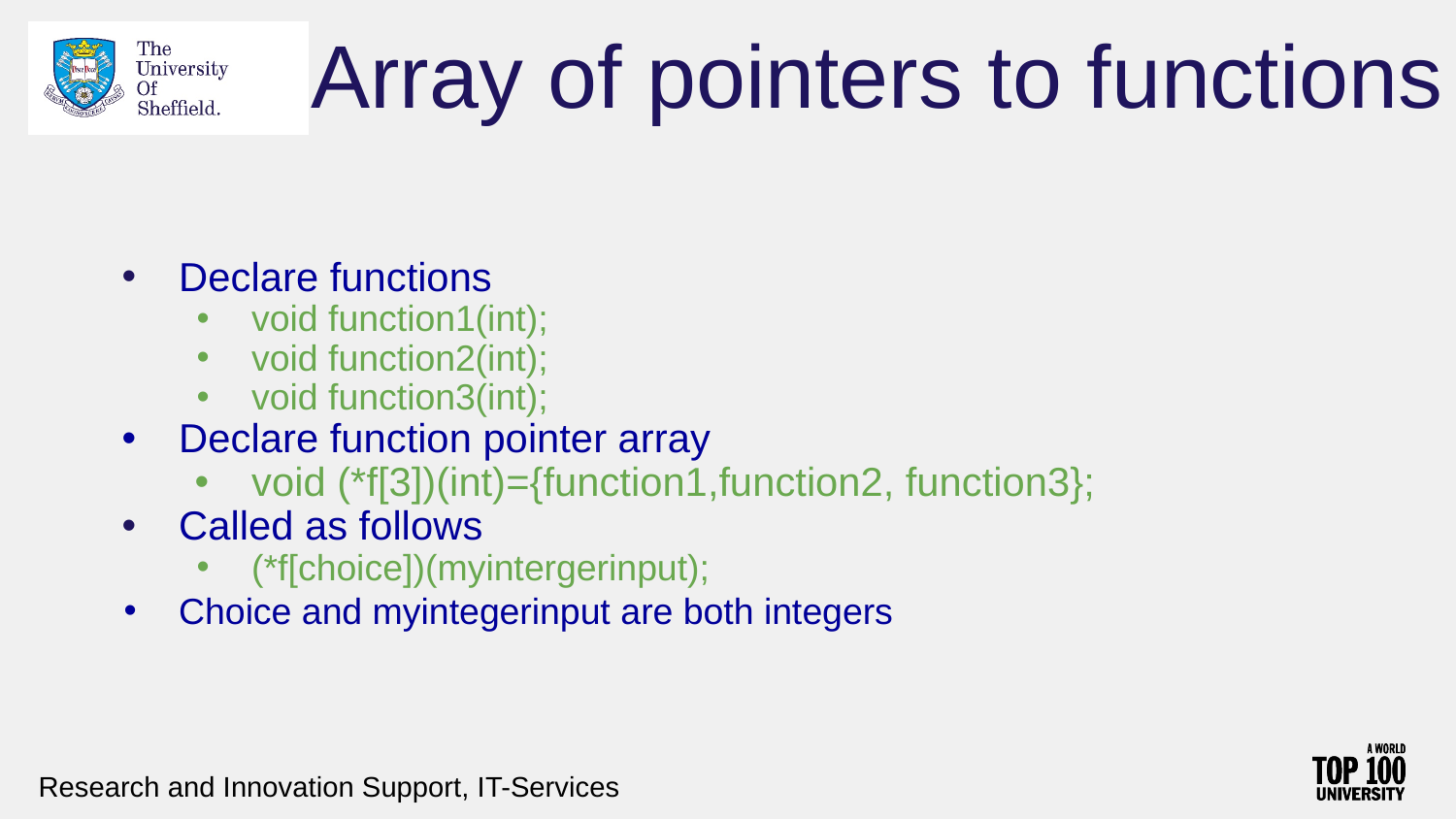

# Array of pointers to functions
Declare functions
void function1(int);
void function2(int);
void function3(int);
Declare function pointer array
void (*f[3])(int)={function1,function2, function3};
Called as follows
(*f[choice])(myintergerinput);
Choice and myintegerinput are both integers